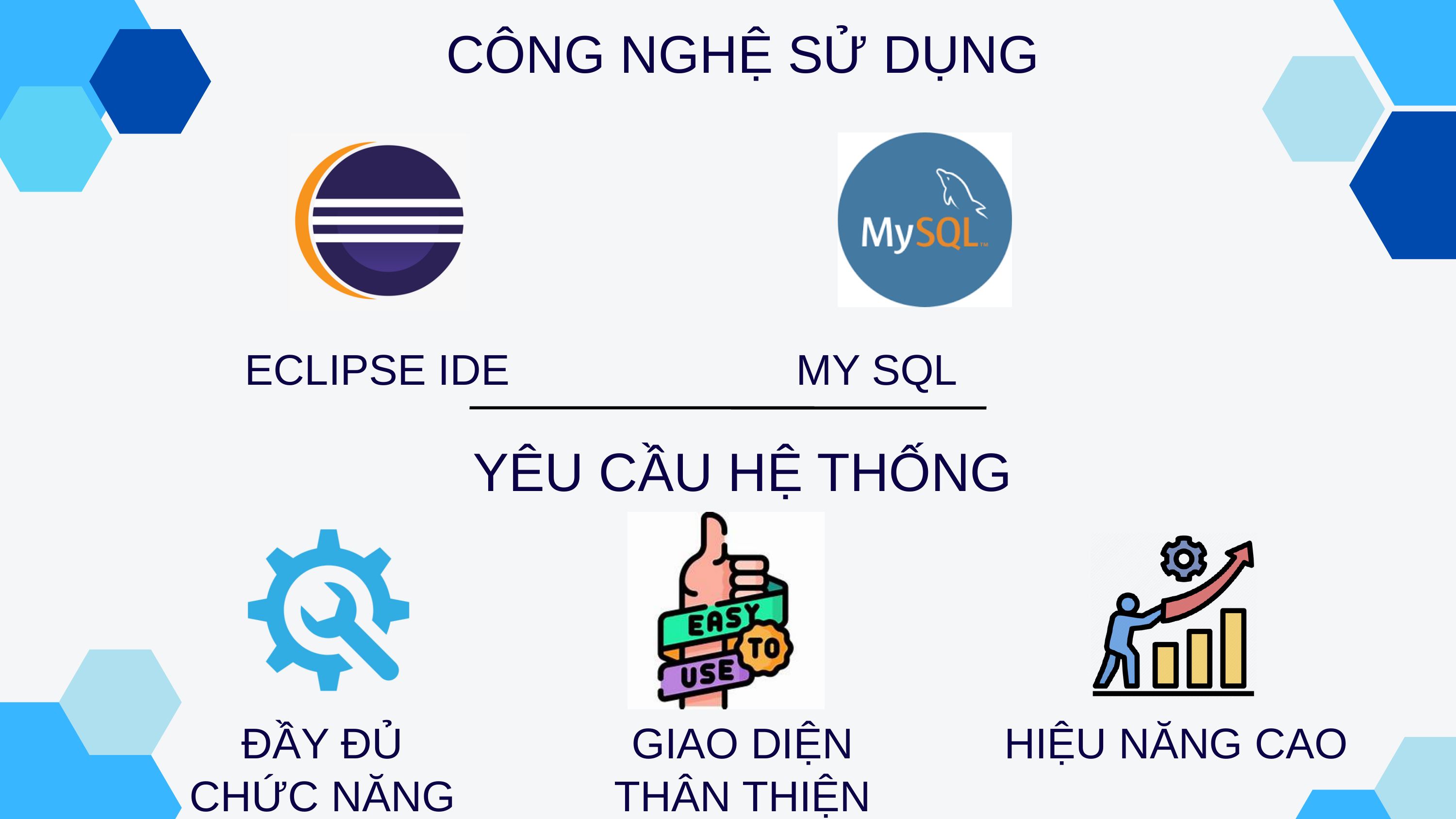

CÔNG NGHỆ SỬ DỤNG

ECLIPSE IDE
MY SQL

YÊU CẦU HỆ THỐNG

ĐẦY ĐỦ CHỨC NĂNG
GIAO DIỆN THÂN THIỆN
HIỆU NĂNG CAO